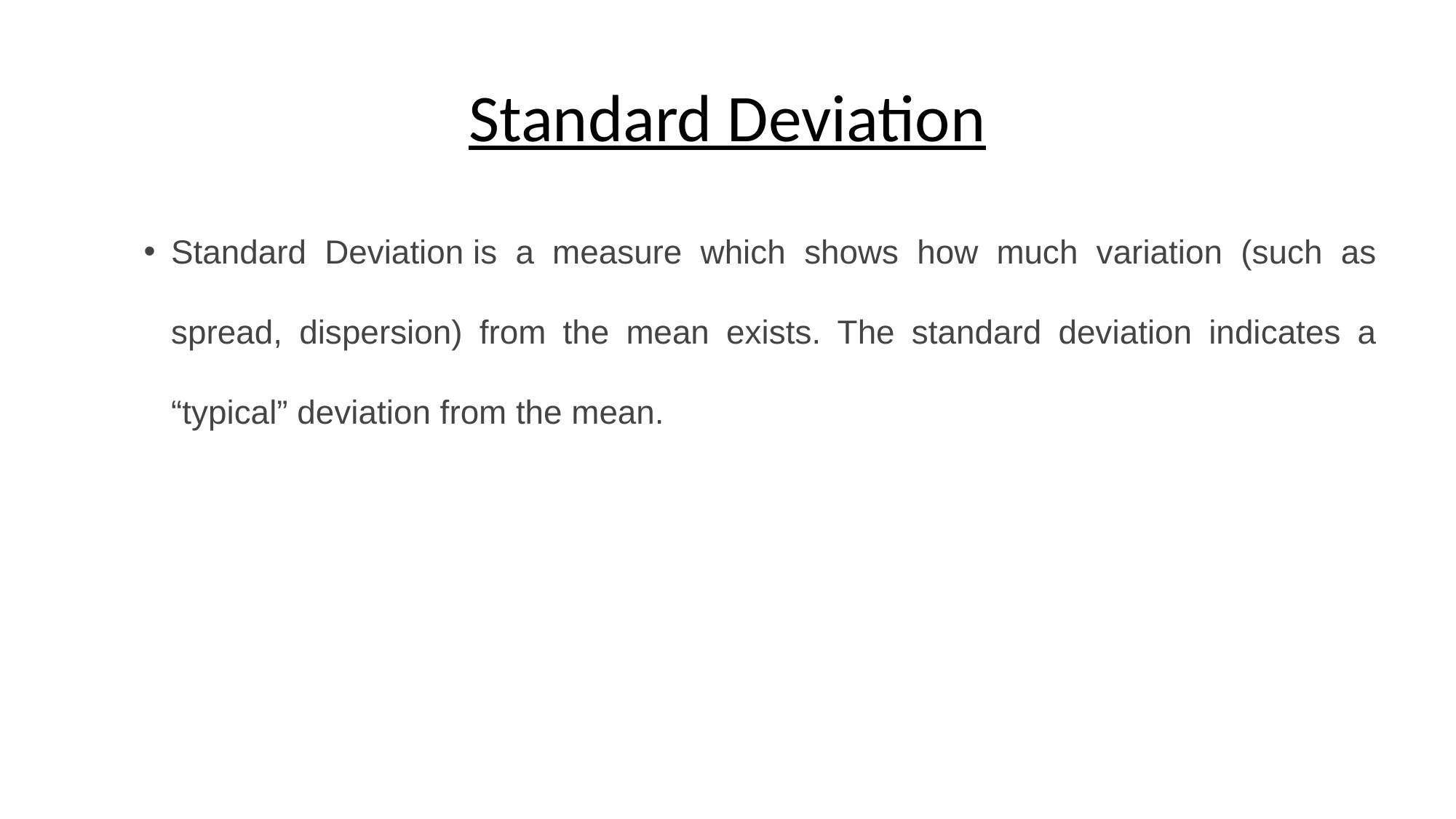

# Standard Deviation
Standard Deviation is a measure which shows how much variation (such as spread, dispersion) from the mean exists. The standard deviation indicates a “typical” deviation from the mean.